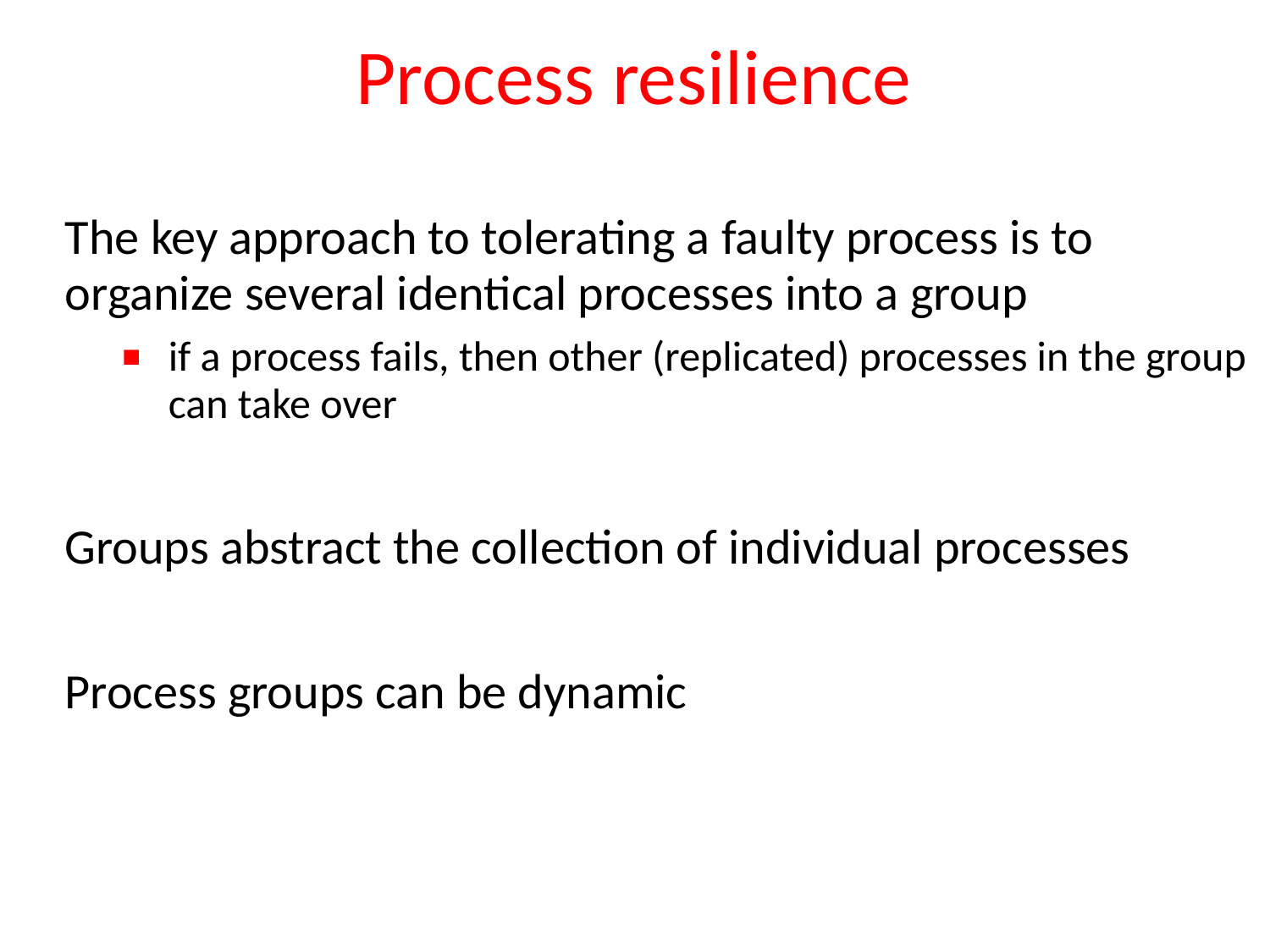

# Process resilience
The key approach to tolerating a faulty process is to organize several identical processes into a group
if a process fails, then other (replicated) processes in the group can take over

Groups abstract the collection of individual processes

Process groups can be dynamic